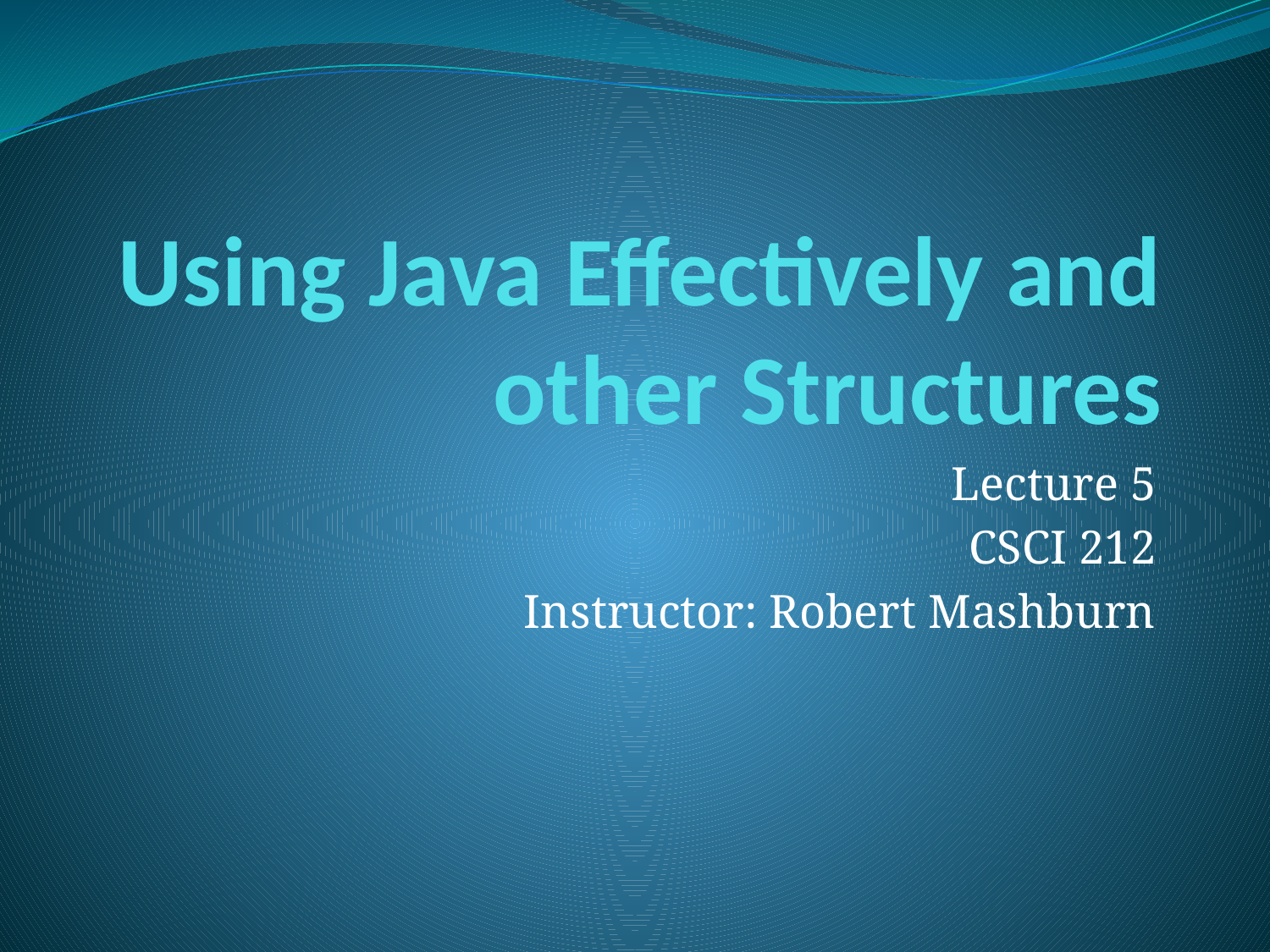

# Using Java Effectively and other Structures
Lecture 5
CSCI 212
Instructor: Robert Mashburn